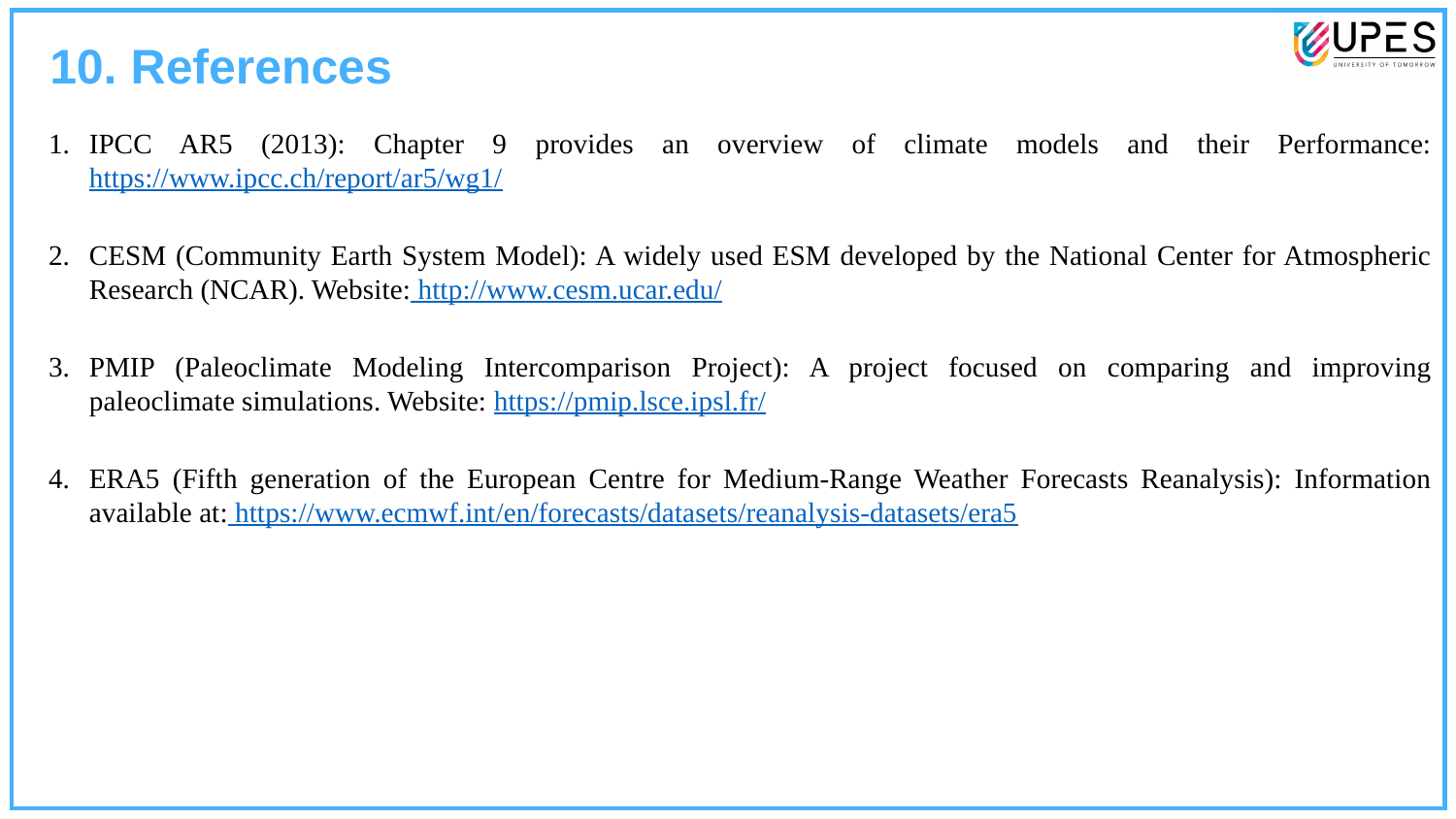

10. References
IPCC AR5 (2013): Chapter 9 provides an overview of climate models and their Performance: https://www.ipcc.ch/report/ar5/wg1/

CESM (Community Earth System Model): A widely used ESM developed by the National Center for Atmospheric Research (NCAR). Website: http://www.cesm.ucar.edu/

PMIP (Paleoclimate Modeling Intercomparison Project): A project focused on comparing and improving paleoclimate simulations. Website: https://pmip.lsce.ipsl.fr/

ERA5 (Fifth generation of the European Centre for Medium-Range Weather Forecasts Reanalysis): Information available at: https://www.ecmwf.int/en/forecasts/datasets/reanalysis-datasets/era5